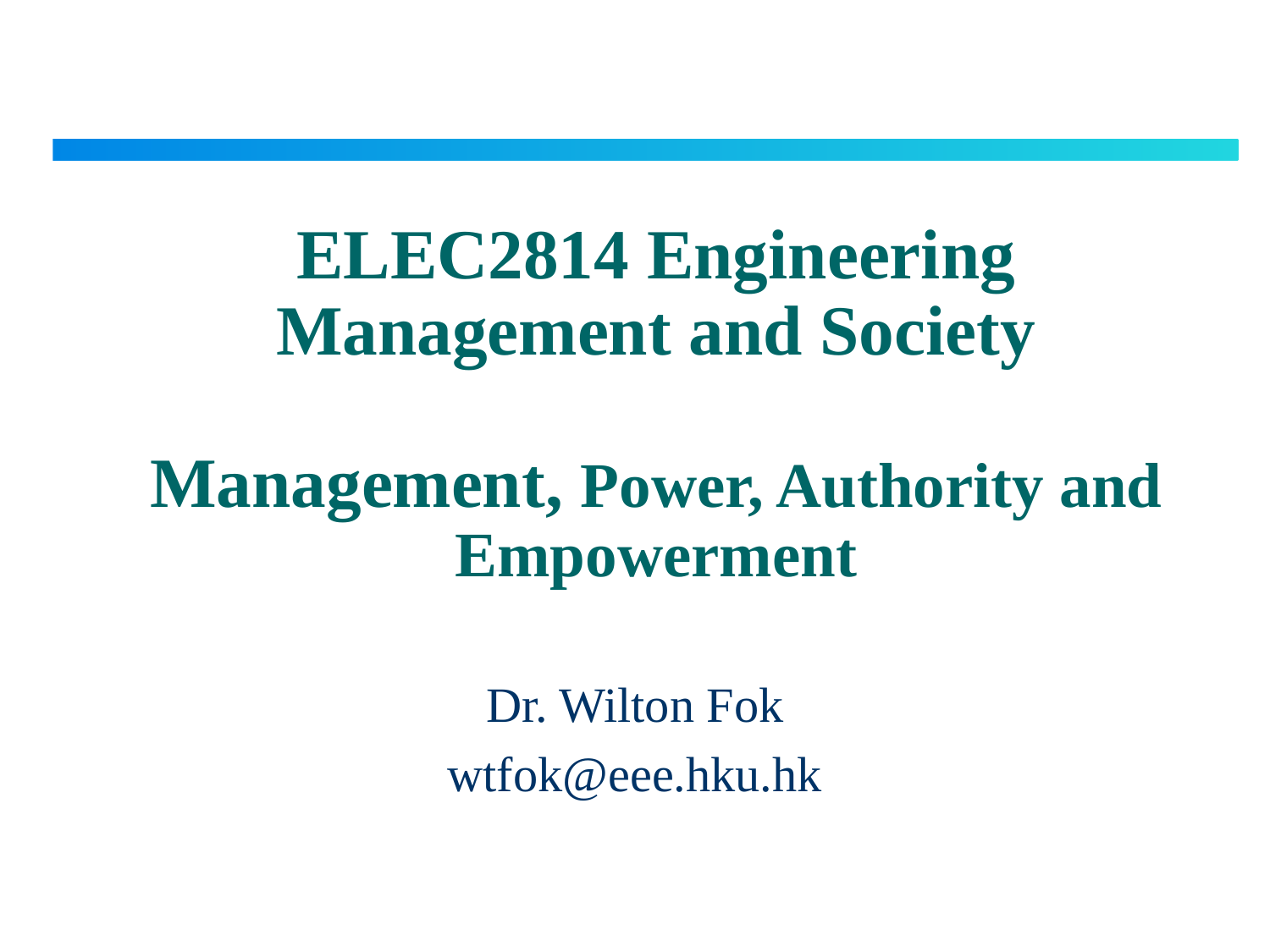

# ELEC2814 Engineering Management and Society Management, Power, Authority and Empowerment
Dr. Wilton Fok
wtfok@eee.hku.hk